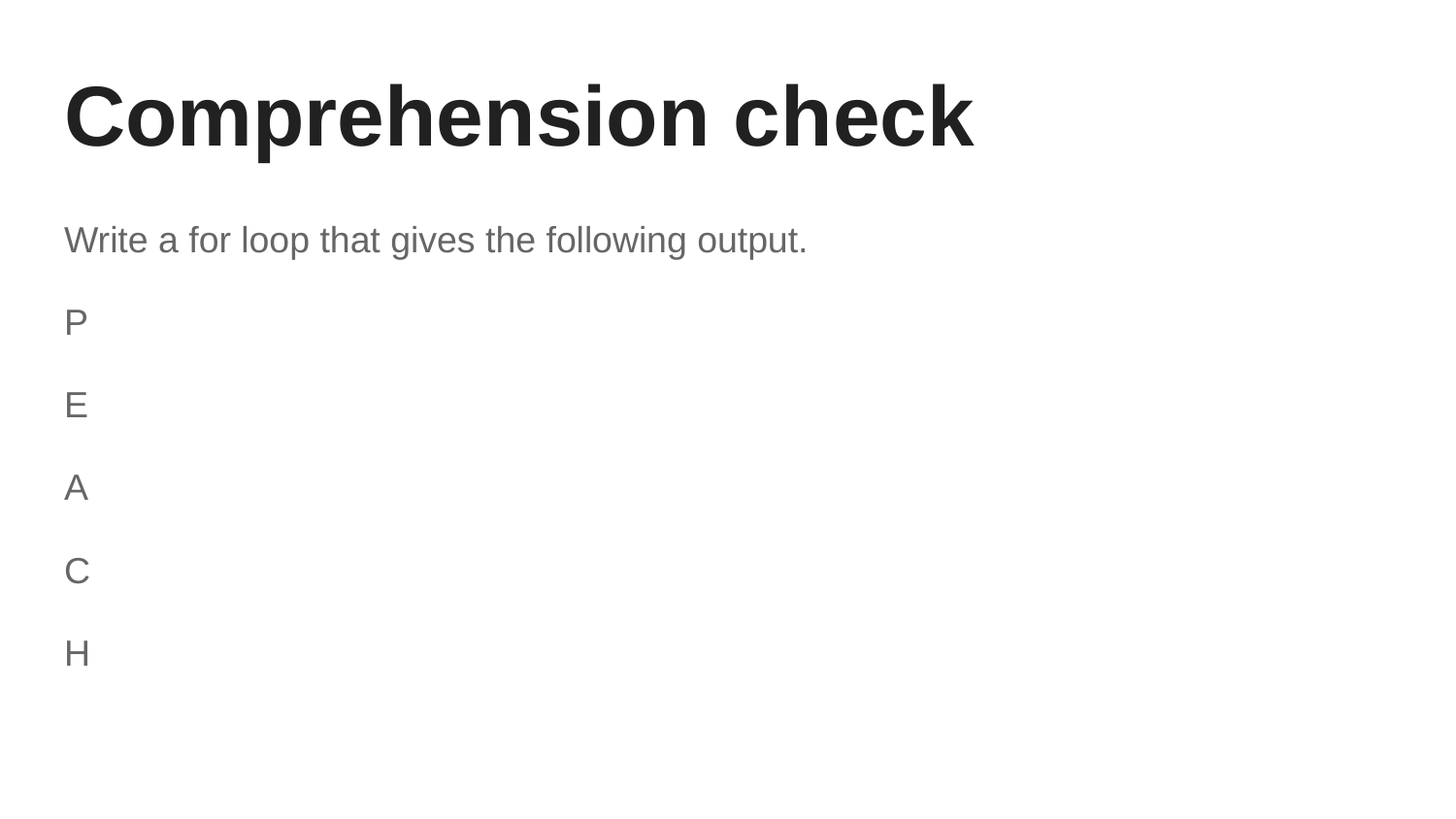

# Comprehension check
Write a for loop that gives the following output.
P
E
A
C
H